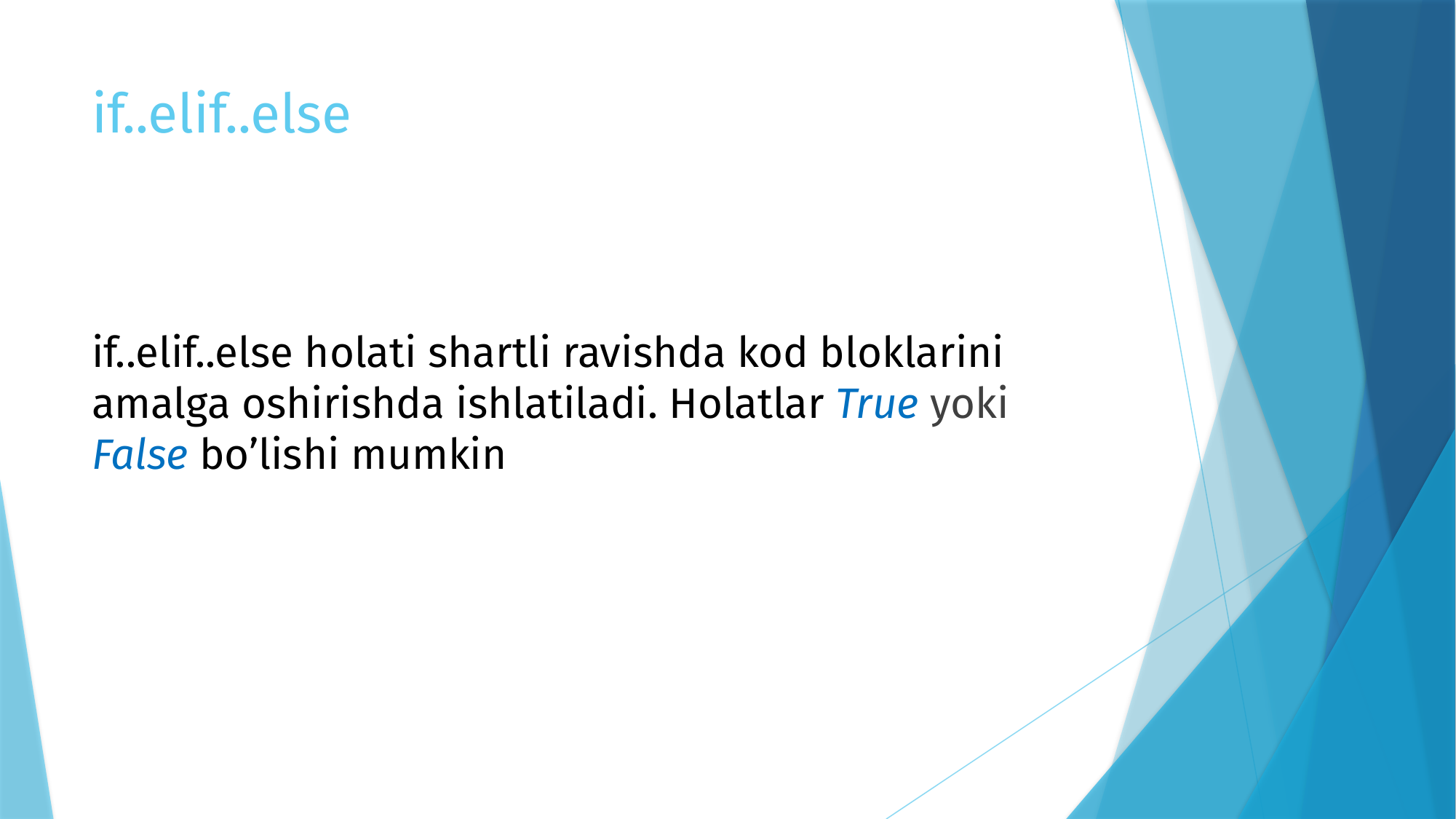

# if..elif..else

if..elif..else holati shartli ravishda kod bloklarini amalga oshirishda ishlatiladi. Holatlar True yoki False bo’lishi mumkin